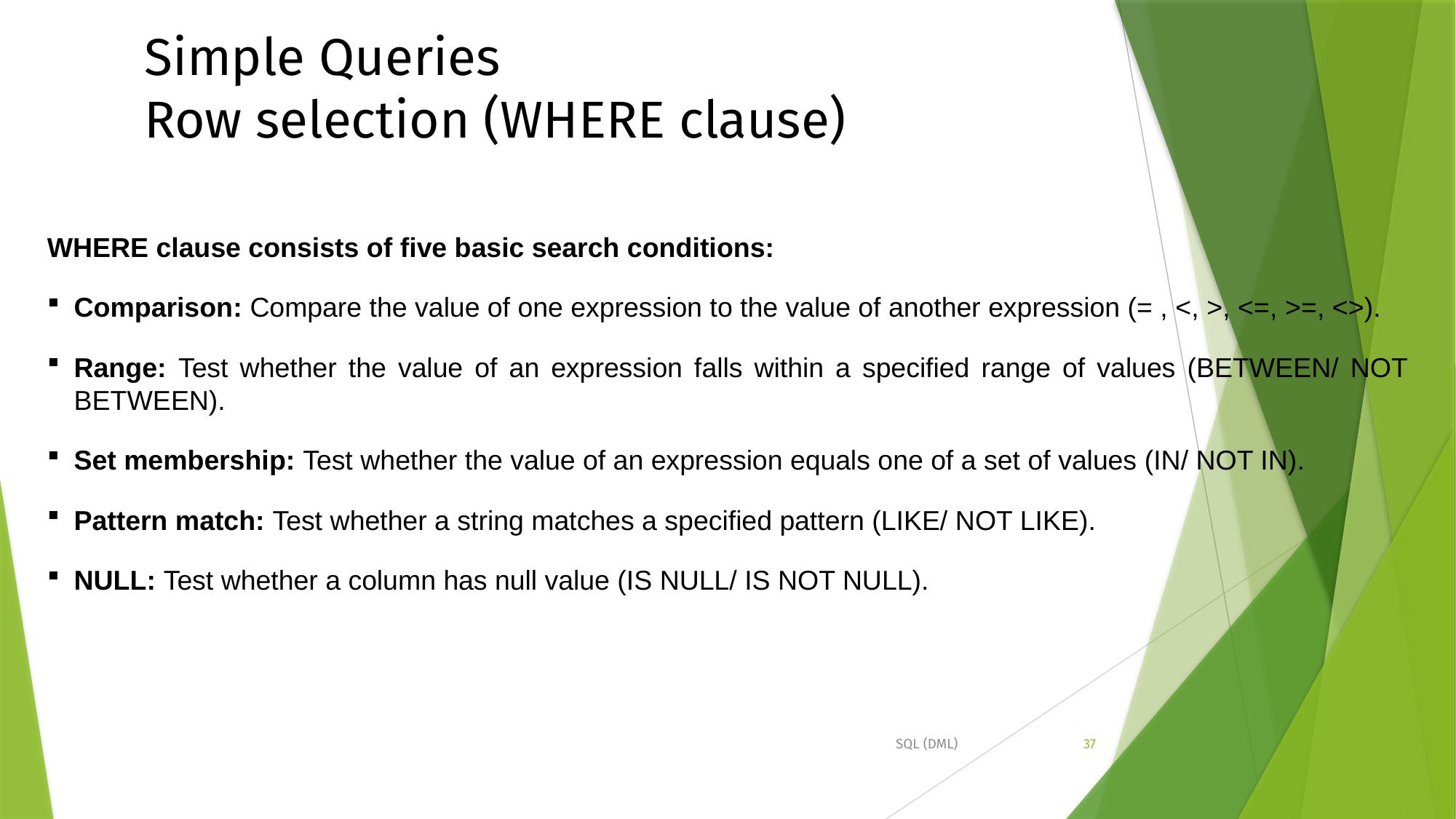

# Simple Queries Row selection (WHERE clause)

WHERE clause consists of five basic search conditions:
Comparison: Compare the value of one expression to the value of another expression (= , <, >, <=, >=, <>).
Range: Test whether the value of an expression falls within a specified range of values (BETWEEN/ NOT BETWEEN).
Set membership: Test whether the value of an expression equals one of a set of values (IN/ NOT IN).
Pattern match: Test whether a string matches a specified pattern (LIKE/ NOT LIKE).
NULL: Test whether a column has null value (IS NULL/ IS NOT NULL).
SQL (DML)
37